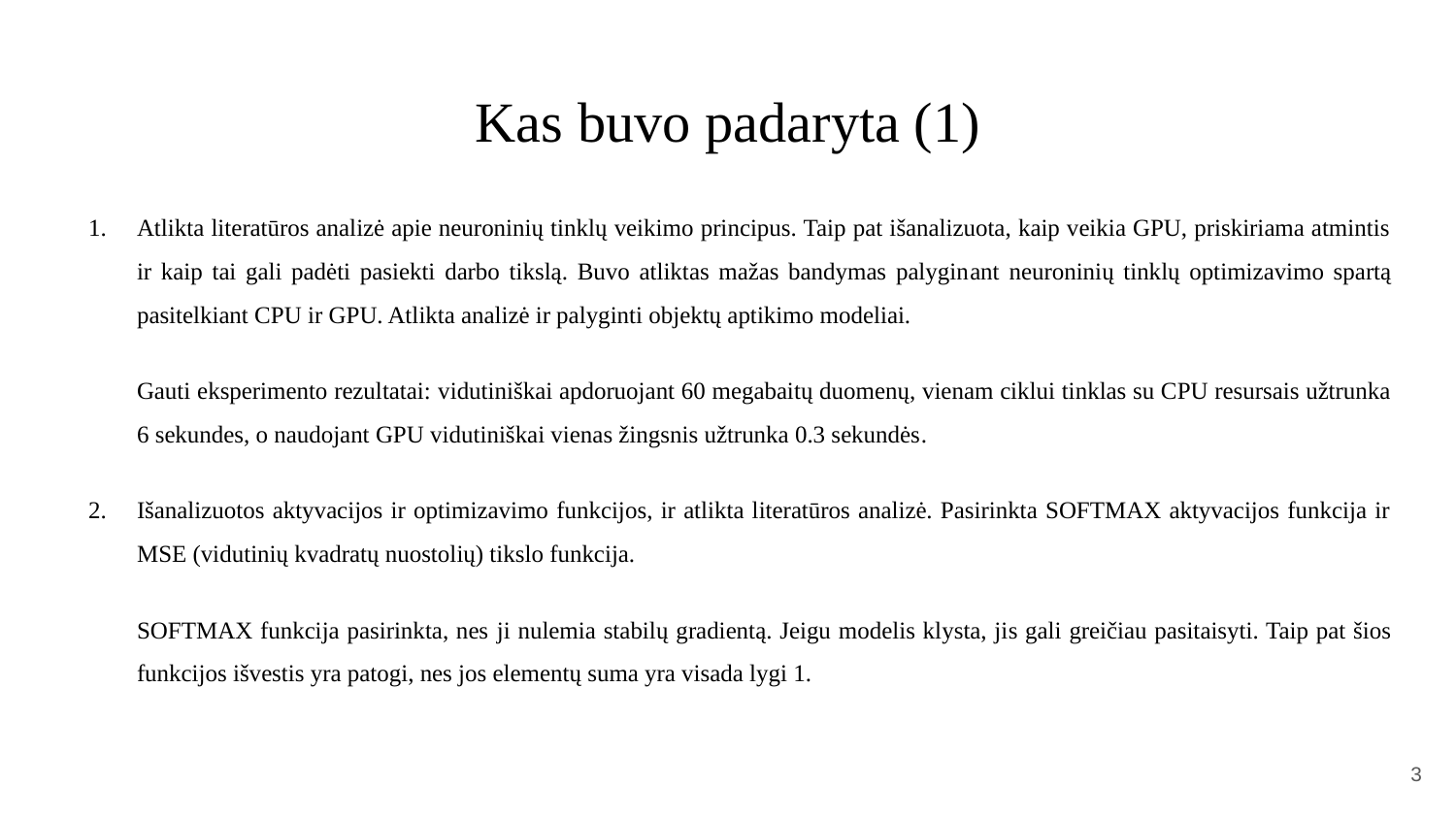

# Kas buvo padaryta (1)
Atlikta literatūros analizė apie neuroninių tinklų veikimo principus. Taip pat išanalizuota, kaip veikia GPU, priskiriama atmintis ir kaip tai gali padėti pasiekti darbo tikslą. Buvo atliktas mažas bandymas palyginant neuroninių tinklų optimizavimo spartą pasitelkiant CPU ir GPU. Atlikta analizė ir palyginti objektų aptikimo modeliai.
Gauti eksperimento rezultatai: vidutiniškai apdoruojant 60 megabaitų duomenų, vienam ciklui tinklas su CPU resursais užtrunka 6 sekundes, o naudojant GPU vidutiniškai vienas žingsnis užtrunka 0.3 sekundės.
Išanalizuotos aktyvacijos ir optimizavimo funkcijos, ir atlikta literatūros analizė. Pasirinkta SOFTMAX aktyvacijos funkcija ir MSE (vidutinių kvadratų nuostolių) tikslo funkcija.
SOFTMAX funkcija pasirinkta, nes ji nulemia stabilų gradientą. Jeigu modelis klysta, jis gali greičiau pasitaisyti. Taip pat šios funkcijos išvestis yra patogi, nes jos elementų suma yra visada lygi 1.

3